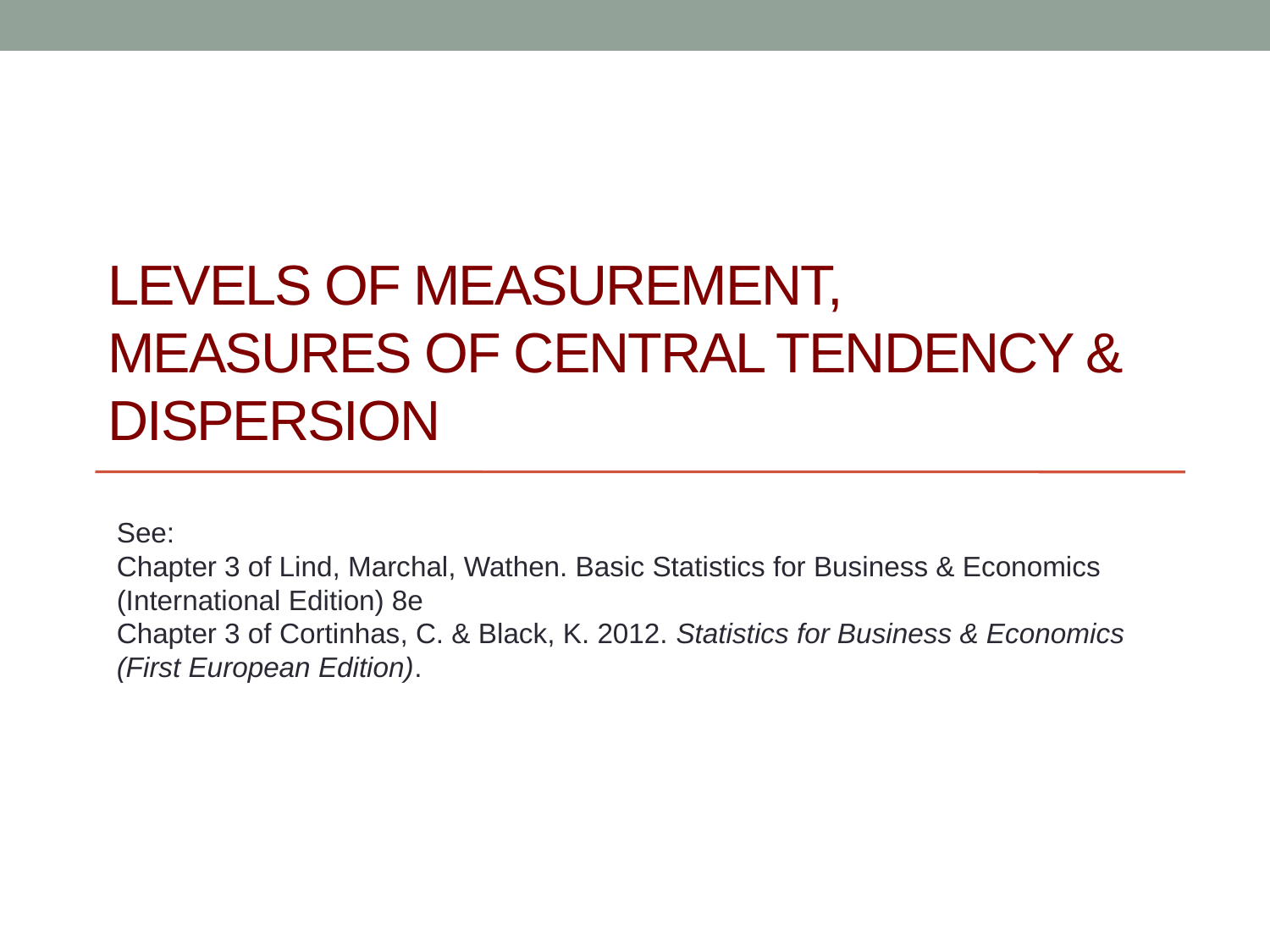

# Levels of Measurement, Measures of central Tendency & Dispersion
See:
Chapter 3 of Lind, Marchal, Wathen. Basic Statistics for Business & Economics (International Edition) 8e
Chapter 3 of Cortinhas, C. & Black, K. 2012. Statistics for Business & Economics (First European Edition).